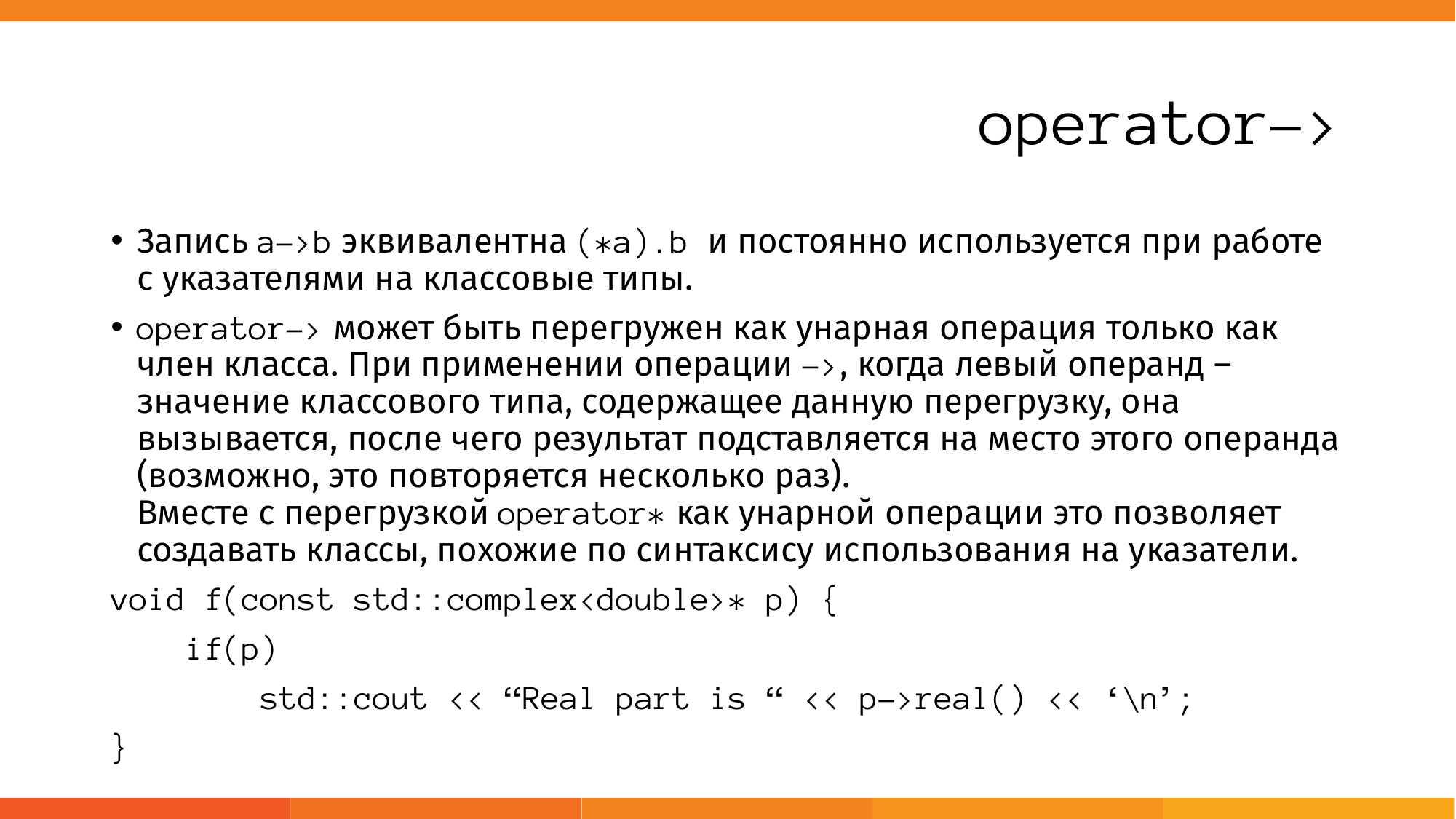

# operator->
Запись a->b эквивалентна (*a).b и постоянно используется при работе с указателями на классовые типы.
operator-> может быть перегружен как унарная операция только как член класса. При применении операции ->, когда левый операнд – значение классового типа, содержащее данную перегрузку, она вызывается, после чего результат подставляется на место этого операнда (возможно, это повторяется несколько раз).
Вместе с перегрузкой operator* как унарной операции это позволяет создавать классы, похожие по синтаксису использования на указатели.
void f(const std::complex<double>* p) {
    if(p)
        std::cout << “Real part is “ << p->real() << ‘\n’;
}